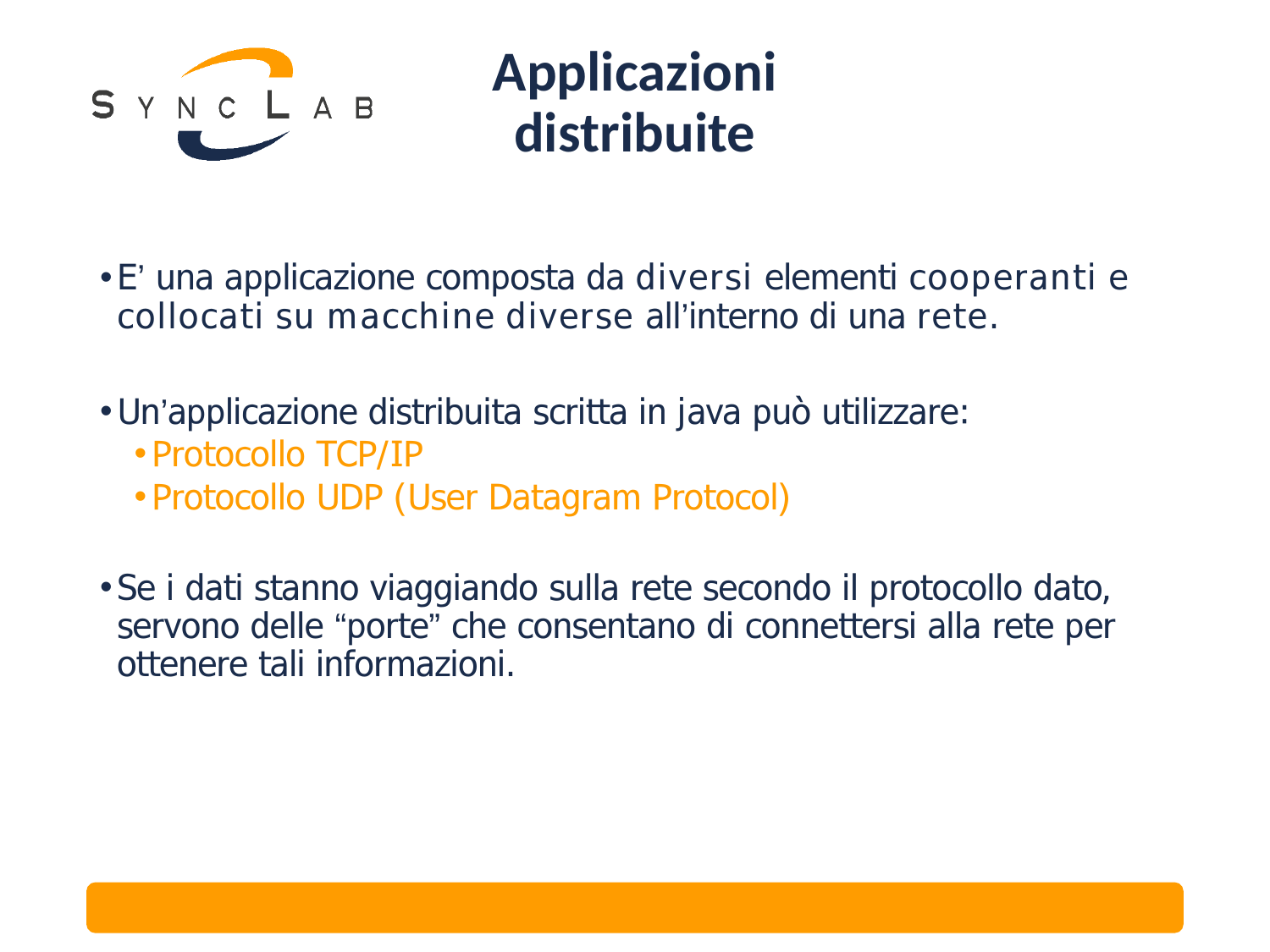

# Applicazioni distribuite
E’ una applicazione composta da diversi elementi cooperanti e collocati su macchine diverse all’interno di una rete.

Un’applicazione distribuita scritta in java può utilizzare:
Protocollo TCP/IP
Protocollo UDP (User Datagram Protocol)

Se i dati stanno viaggiando sulla rete secondo il protocollo dato, servono delle “porte” che consentano di connettersi alla rete per ottenere tali informazioni.